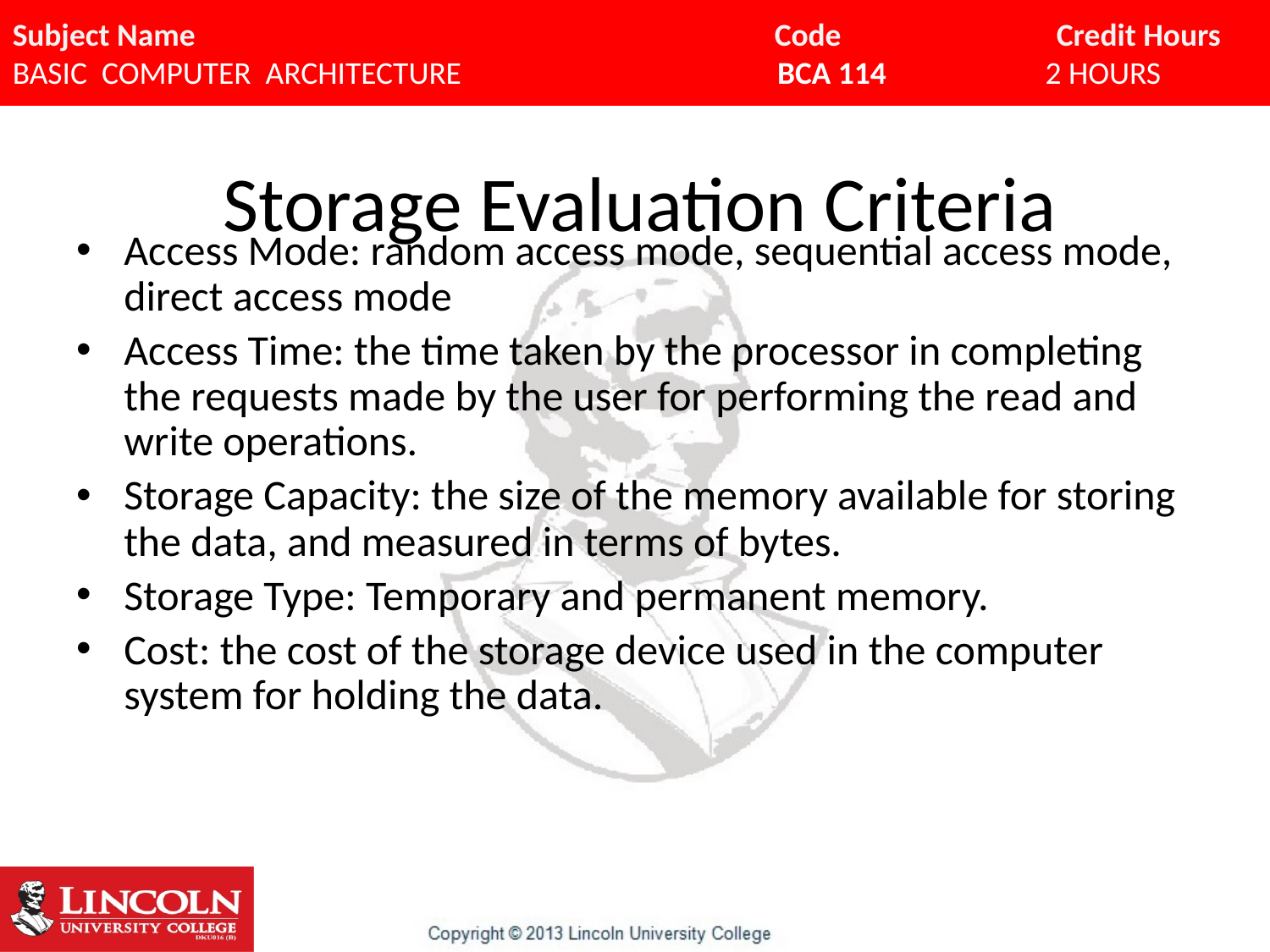

# Storage Evaluation Criteria
Access Mode: random access mode, sequential access mode, direct access mode
Access Time: the time taken by the processor in completing the requests made by the user for performing the read and write operations.
Storage Capacity: the size of the memory available for storing the data, and measured in terms of bytes.
Storage Type: Temporary and permanent memory.
Cost: the cost of the storage device used in the computer system for holding the data.